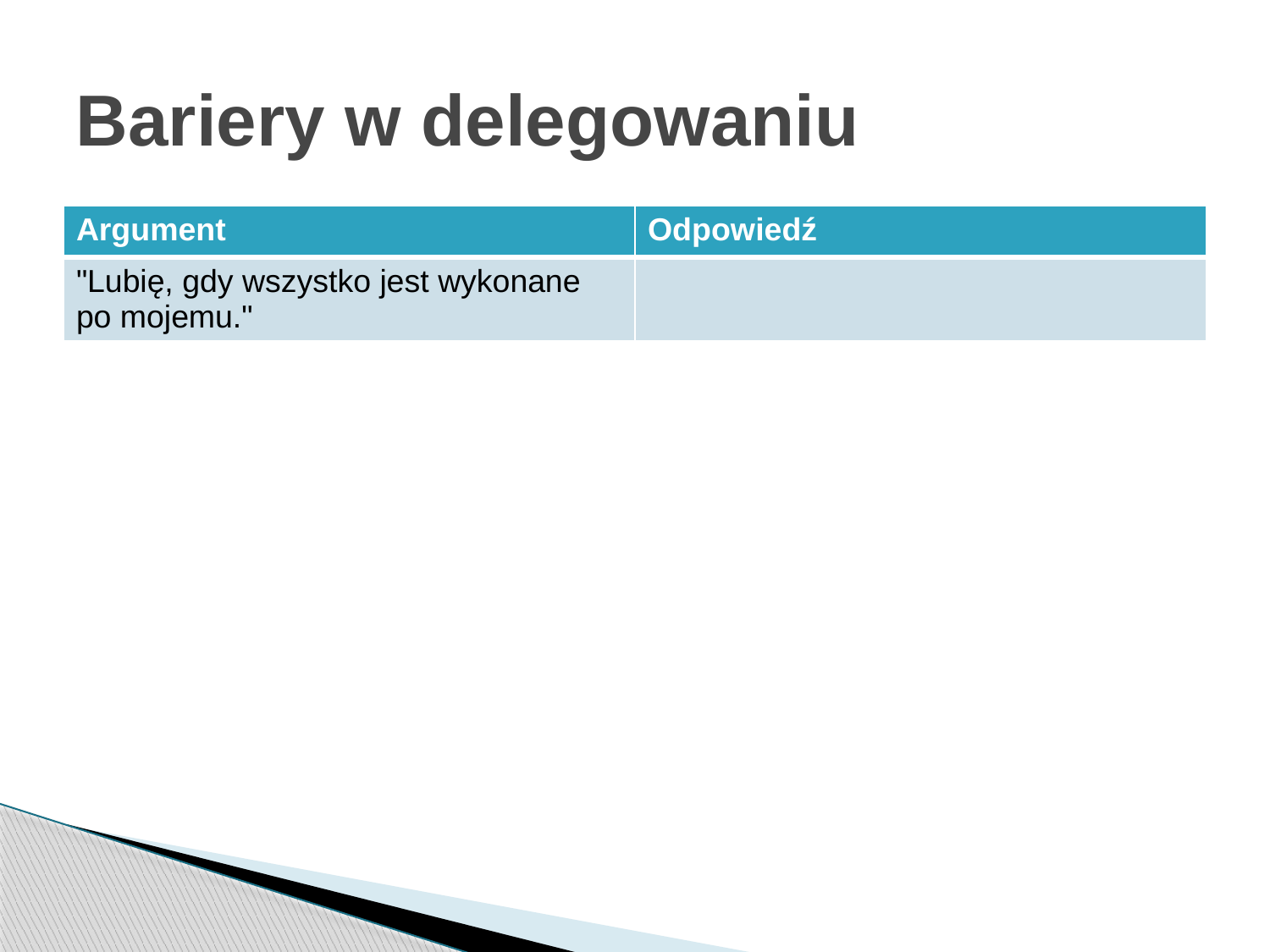

# Bariery w delegowaniu
| Argument | Odpowiedź |
| --- | --- |
| "Lubię, gdy wszystko jest wykonane po mojemu." |  |